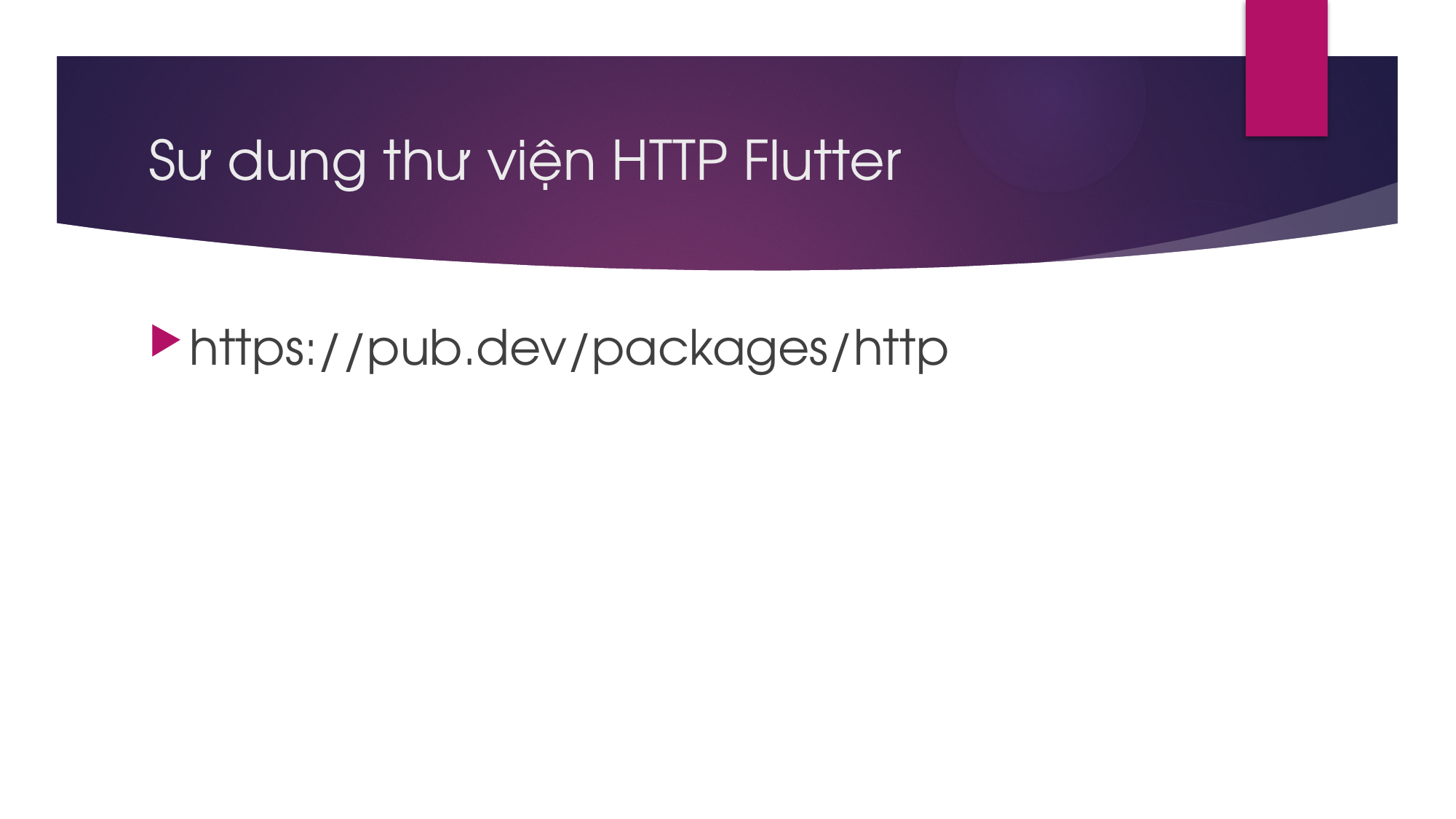

# Sư dung thư viện HTTP Flutter
https://pub.dev/packages/http